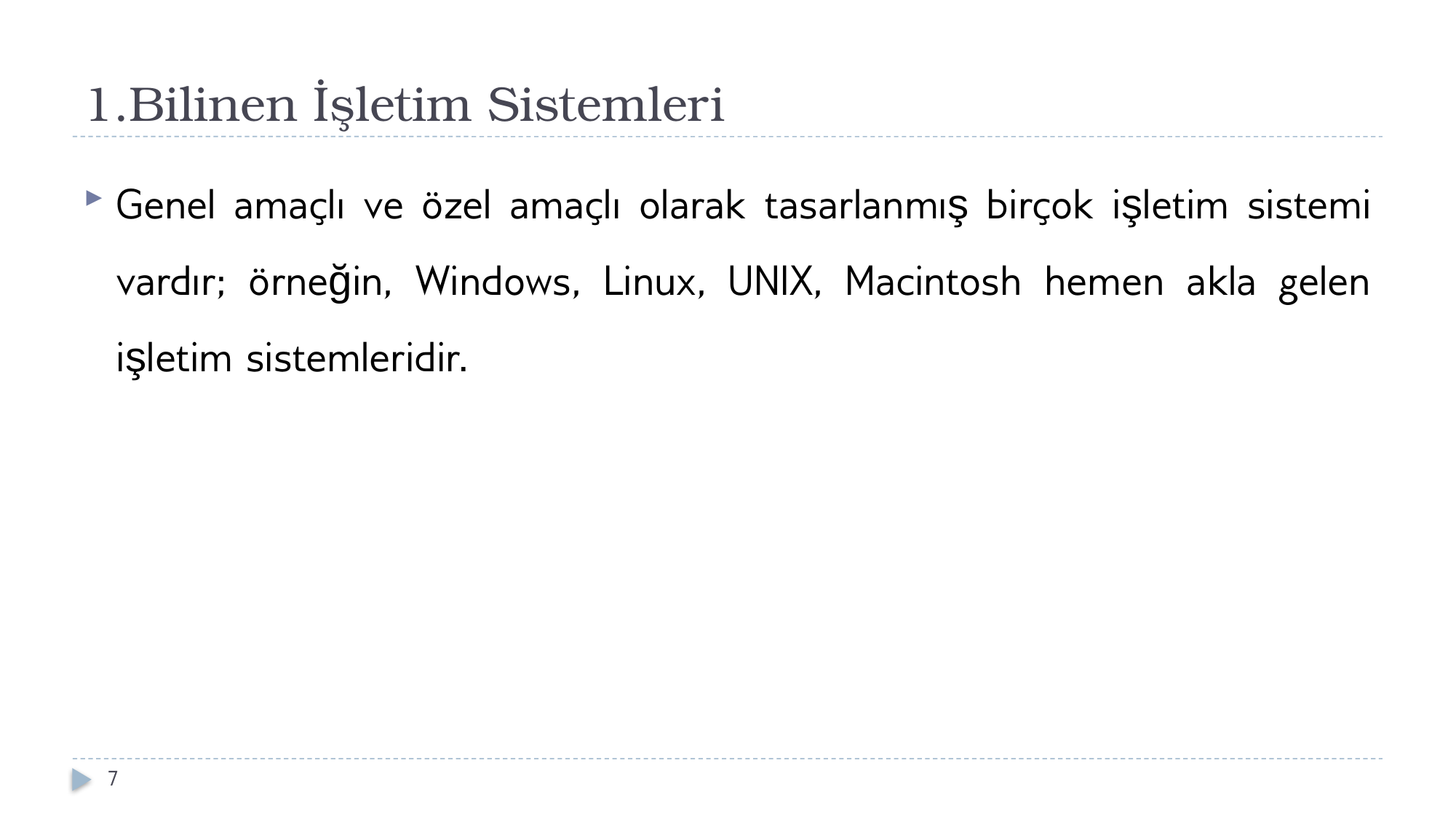

# 1.Bilinen İşletim Sistemleri
Genel amaçlı ve özel amaçlı olarak tasarlanmış birçok işletim sistemi vardır; örneğin, Windows, Linux, UNIX, Macintosh hemen akla gelen işletim sistemleridir.
7